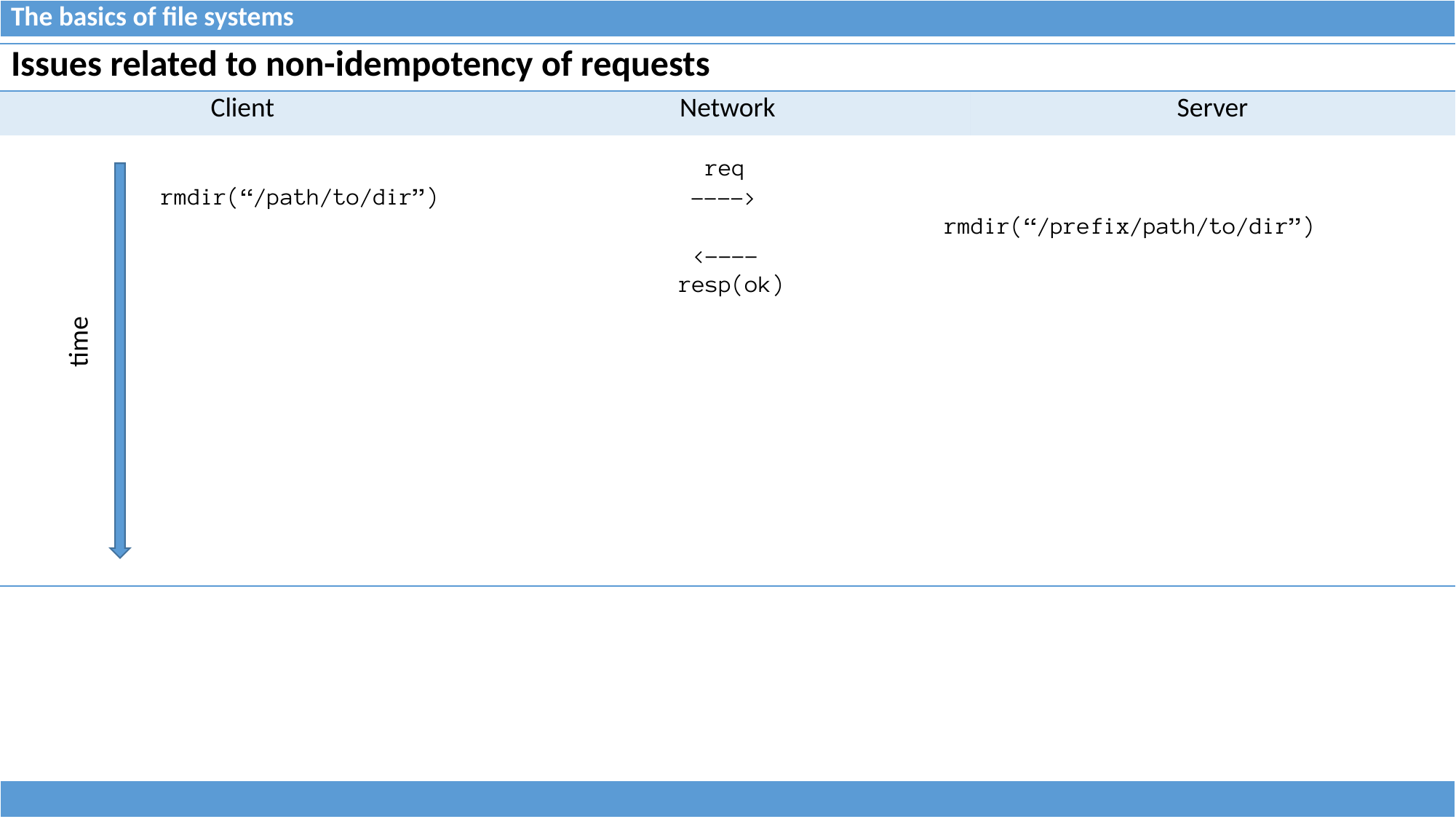

| The basics of file systems |
| --- |
| Issues related to non-idempotency of requests |  |  |
| --- | --- | --- |
| Client | Network | Server |
|  |  |  |
                                         req
rmdir(“/path/to/dir”)                   ---->
                                                           rmdir(“/prefix/path/to/dir”)
                                        <----
                                       resp(ok)

time
|  |
| --- |